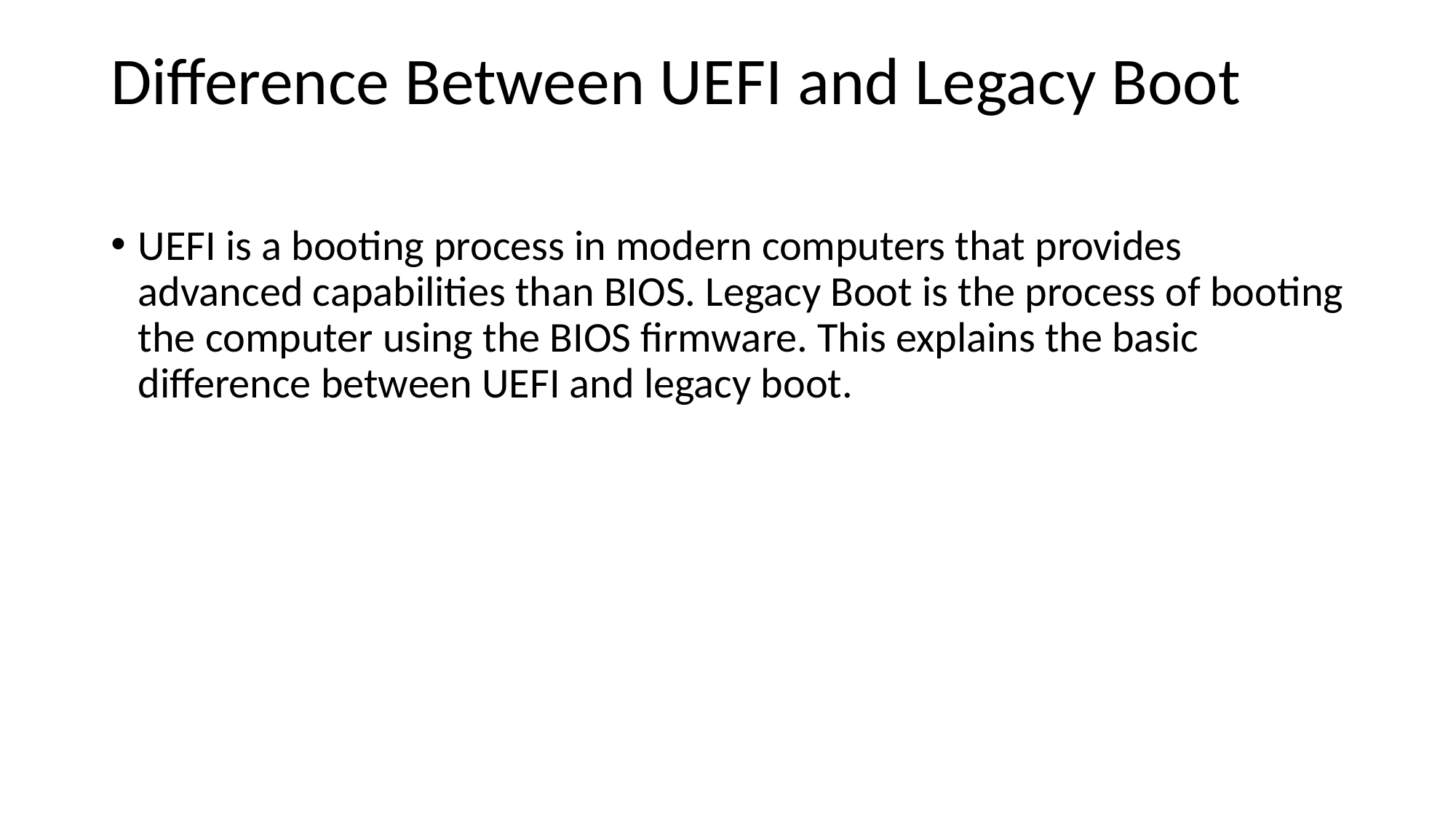

# Difference Between UEFI and Legacy Boot
UEFI is a booting process in modern computers that provides advanced capabilities than BIOS. Legacy Boot is the process of booting the computer using the BIOS firmware. This explains the basic difference between UEFI and legacy boot.